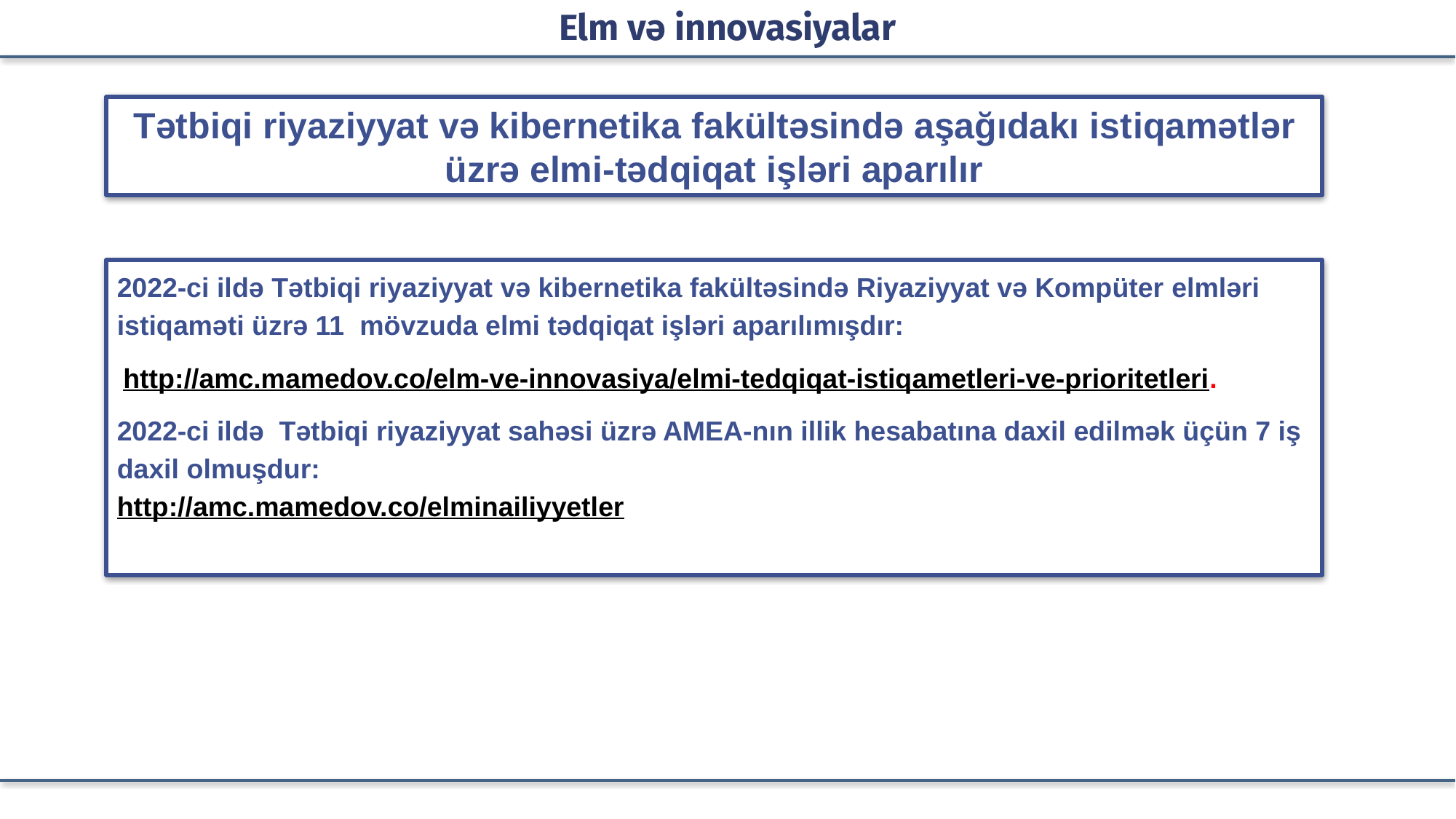

Elm və innovasiyalar
Tətbiqi riyaziyyat və kibernetika fakültəsində aşağıdakı istiqamətlər üzrə elmi-tədqiqat işləri aparılır
2022-ci ildə Tətbiqi riyaziyyat və kibernetika fakültəsində Riyaziyyat və Kompüter elmləri istiqaməti üzrə 11  mövzuda elmi tədqiqat işləri aparılımışdır:
 http://amc.mamedov.co/elm-ve-innovasiya/elmi-tedqiqat-istiqametleri-ve-prioritetleri.
2022-ci ildə  Tətbiqi riyaziyyat sahəsi üzrə AMEA-nın illik hesabatına daxil edilmək üçün 7 iş daxil olmuşdur:
http://amc.mamedov.co/elminailiyyetler